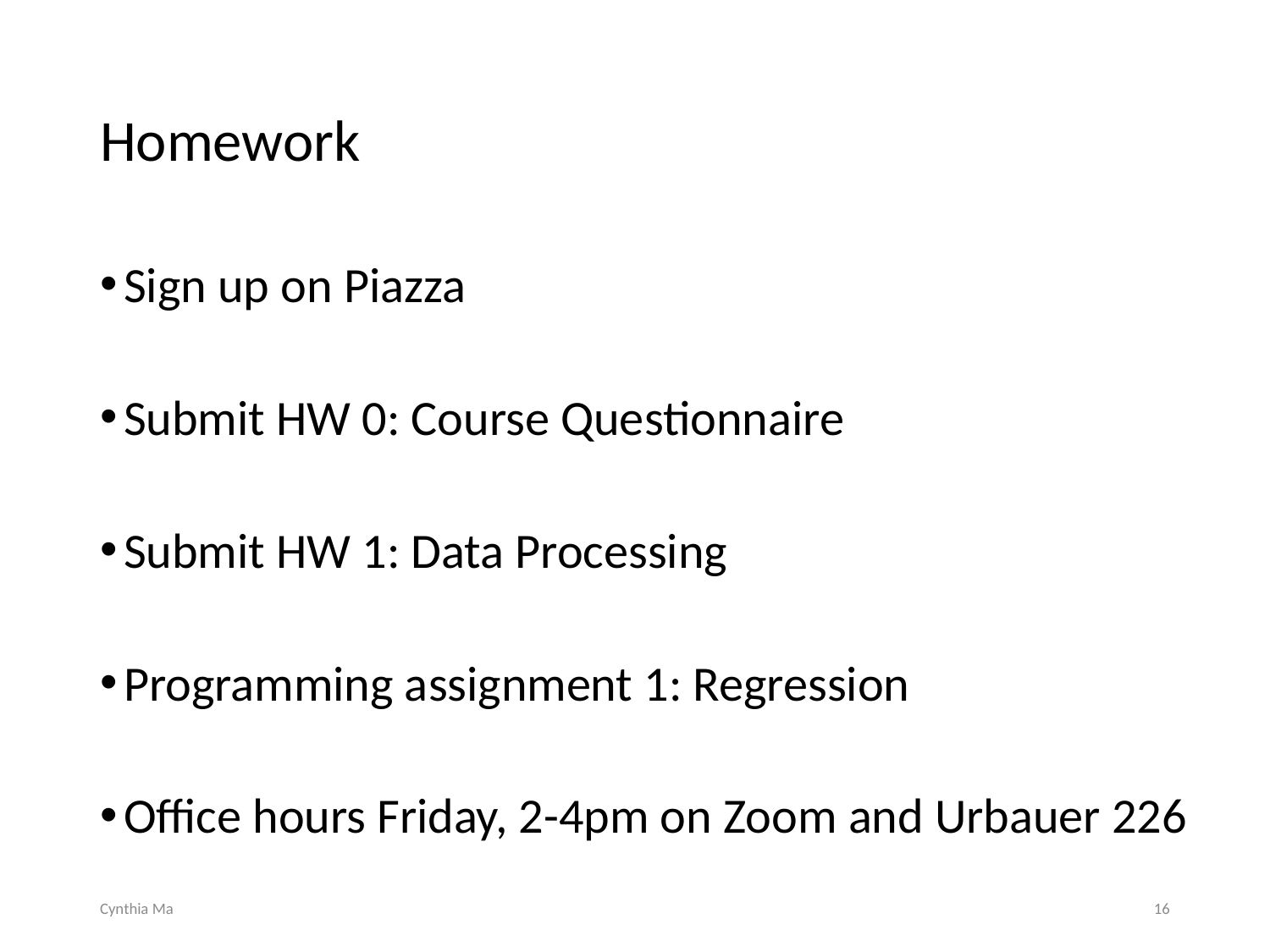

# Homework
Sign up on Piazza

Submit HW 0: Course Questionnaire

Submit HW 1: Data Processing

Programming assignment 1: Regression

Office hours Friday, 2-4pm on Zoom and Urbauer 226
Cynthia Ma
16